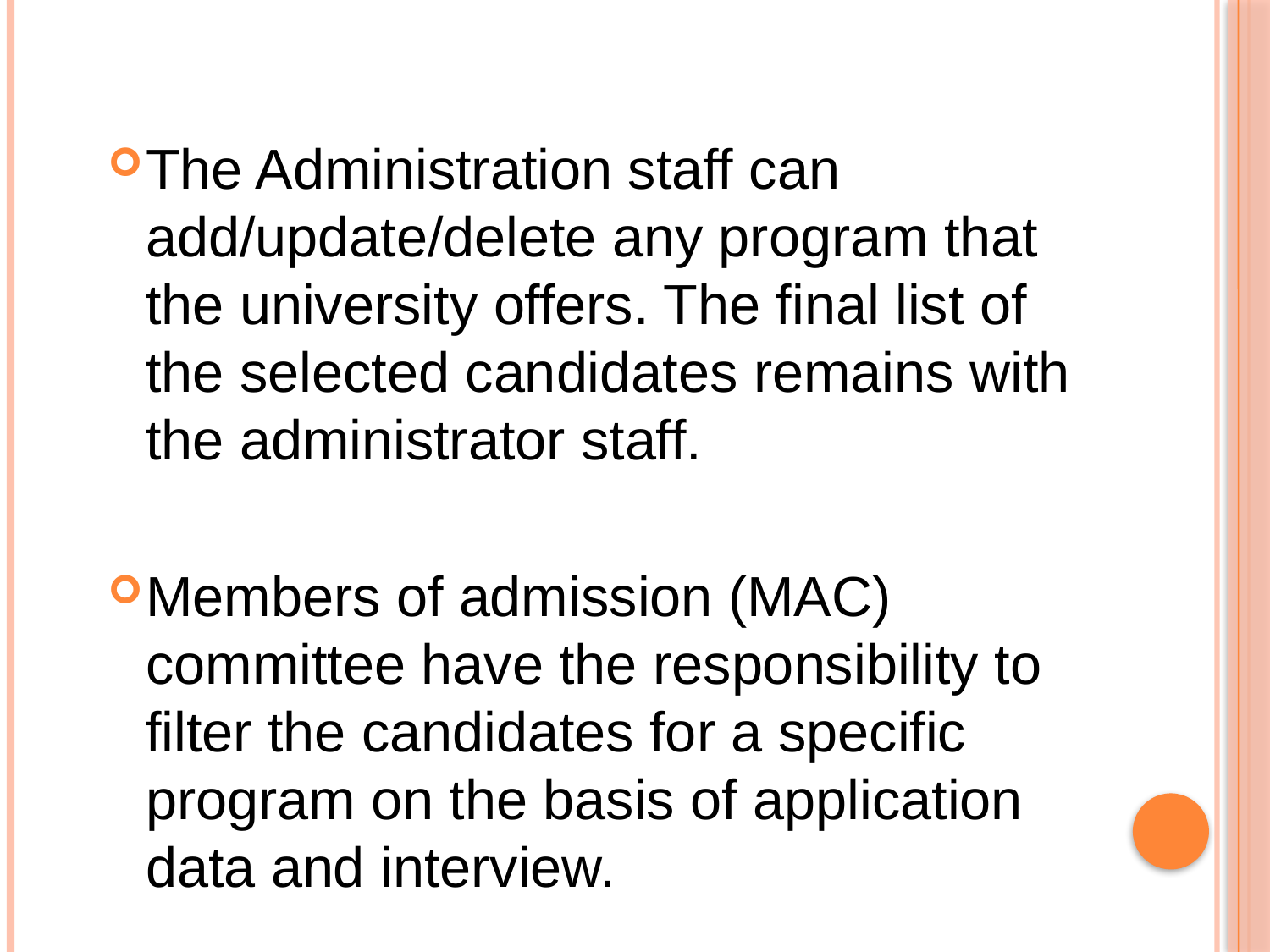

The Administration staff can add/update/delete any program that the university offers. The final list of the selected candidates remains with the administrator staff.

Members of admission (MAC) committee have the responsibility to filter the candidates for a specific program on the basis of application data and interview.